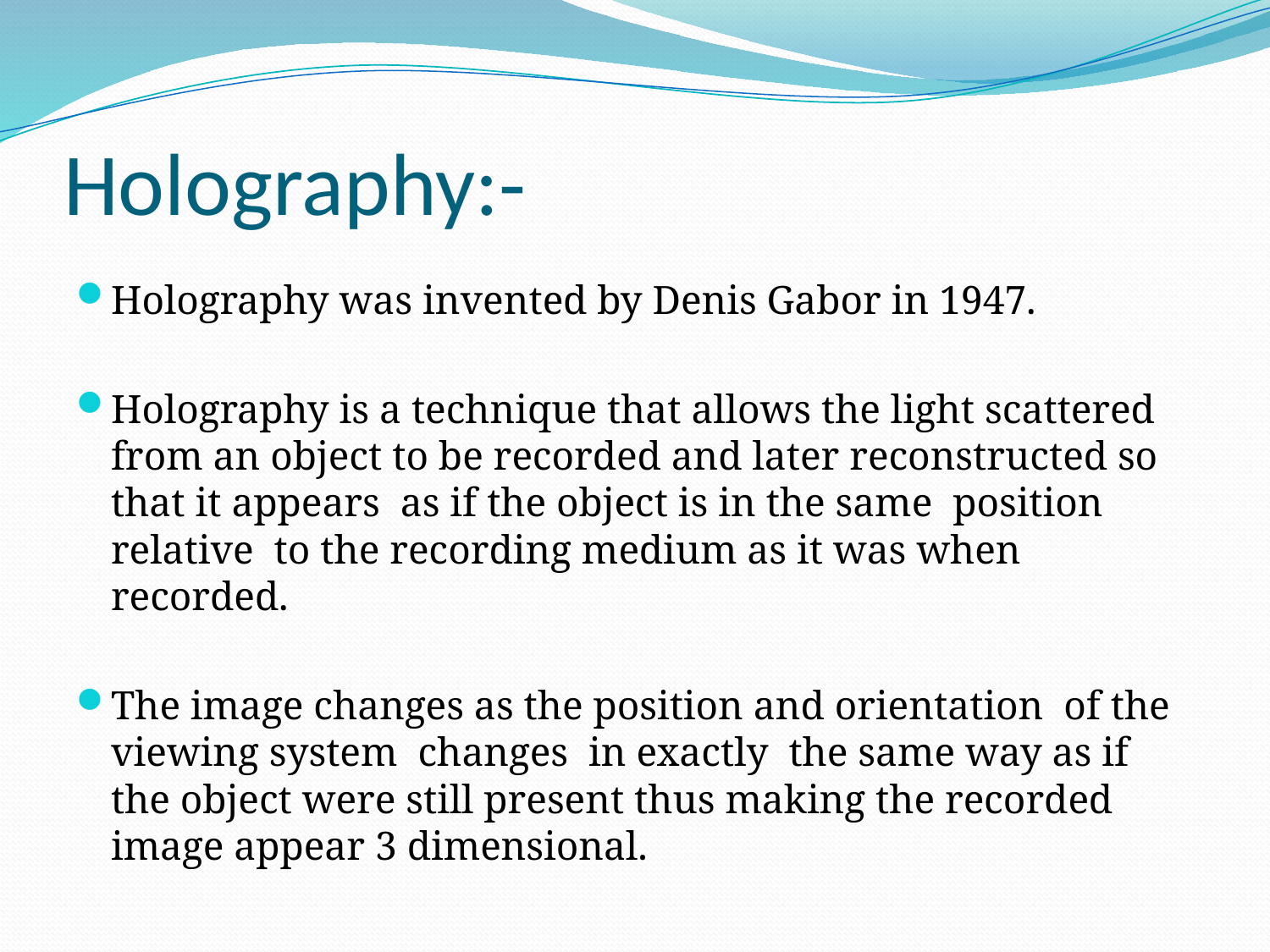

# Holography:-
Holography was invented by Denis Gabor in 1947.

Holography is a technique that allows the light scattered from an object to be recorded and later reconstructed so that it appears  as if the object is in the same  position relative  to the recording medium as it was when recorded.

The image changes as the position and orientation  of the viewing system  changes  in exactly  the same way as if the object were still present thus making the recorded image appear 3 dimensional.